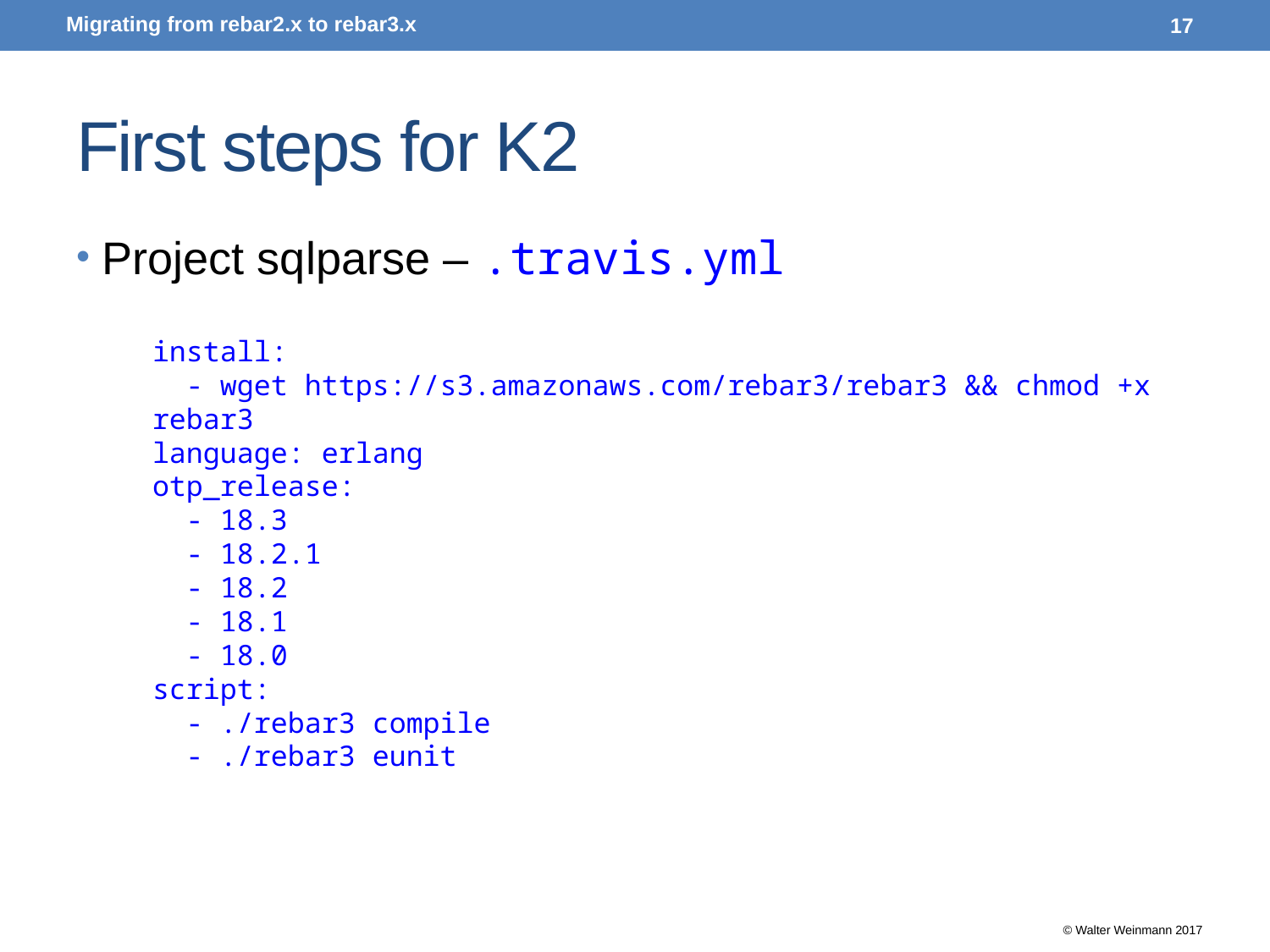

Migrating from rebar2.x to rebar3.x
17
# First steps for K2
Project sqlparse – .travis.yml

install:
  - wget https://s3.amazonaws.com/rebar3/rebar3 && chmod +x rebar3
language: erlang
otp_release:
  - 18.3
  - 18.2.1
  - 18.2
  - 18.1
  - 18.0
script:
  - ./rebar3 compile
  - ./rebar3 eunit